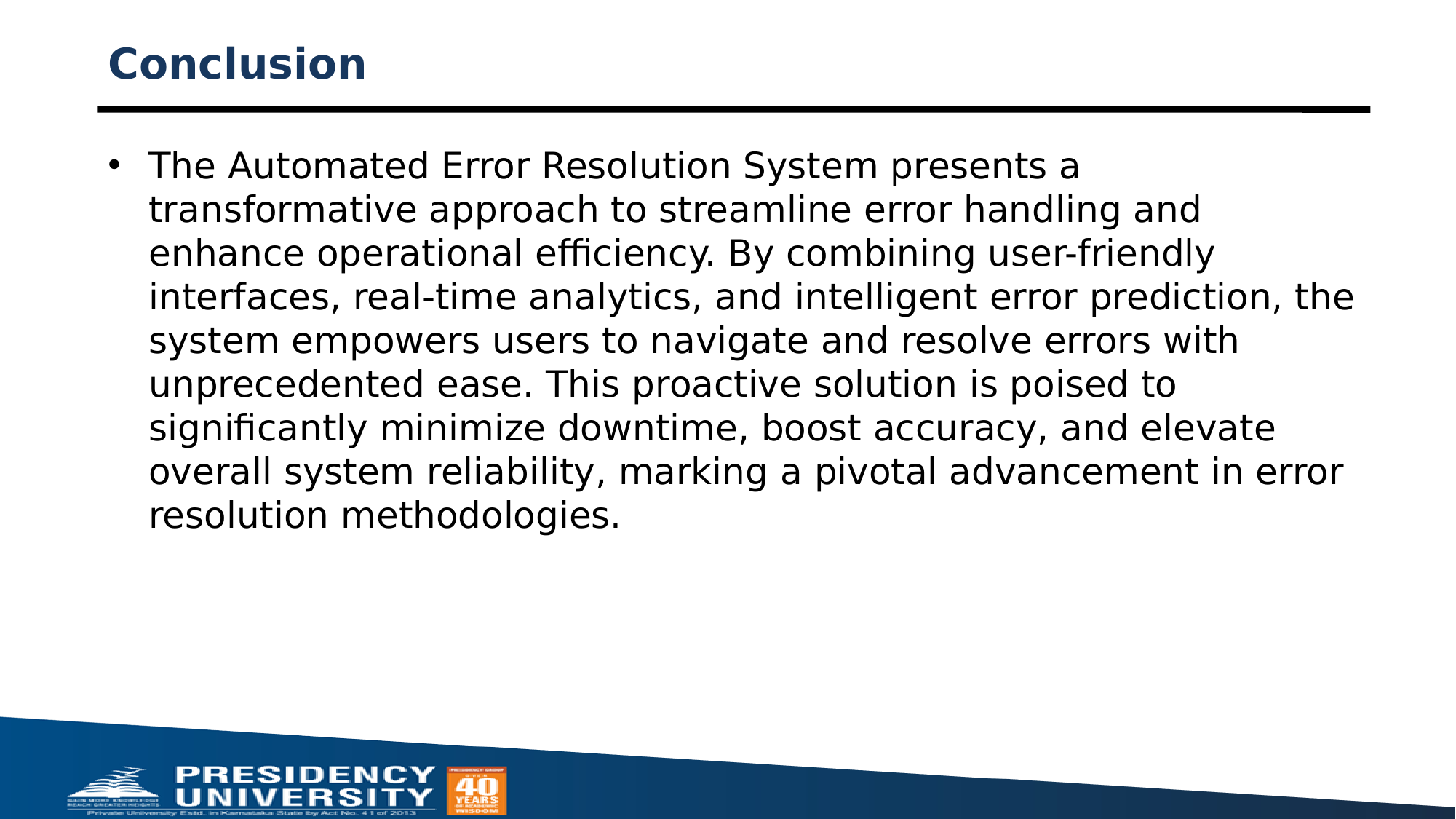

# Conclusion
The Automated Error Resolution System presents a transformative approach to streamline error handling and enhance operational efficiency. By combining user-friendly interfaces, real-time analytics, and intelligent error prediction, the system empowers users to navigate and resolve errors with unprecedented ease. This proactive solution is poised to significantly minimize downtime, boost accuracy, and elevate overall system reliability, marking a pivotal advancement in error resolution methodologies.